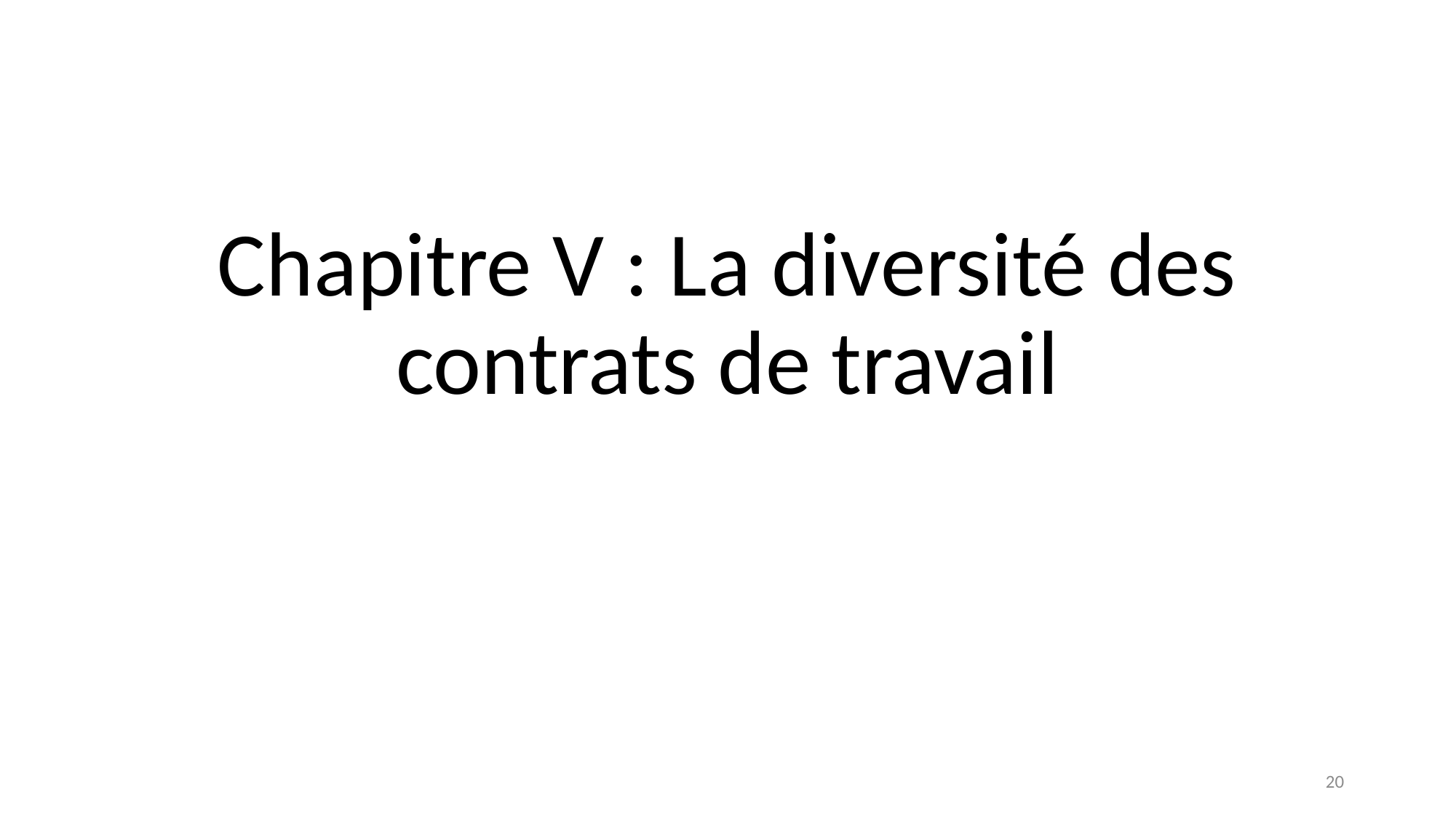

# Chapitre V : La diversité des contrats de travail

20